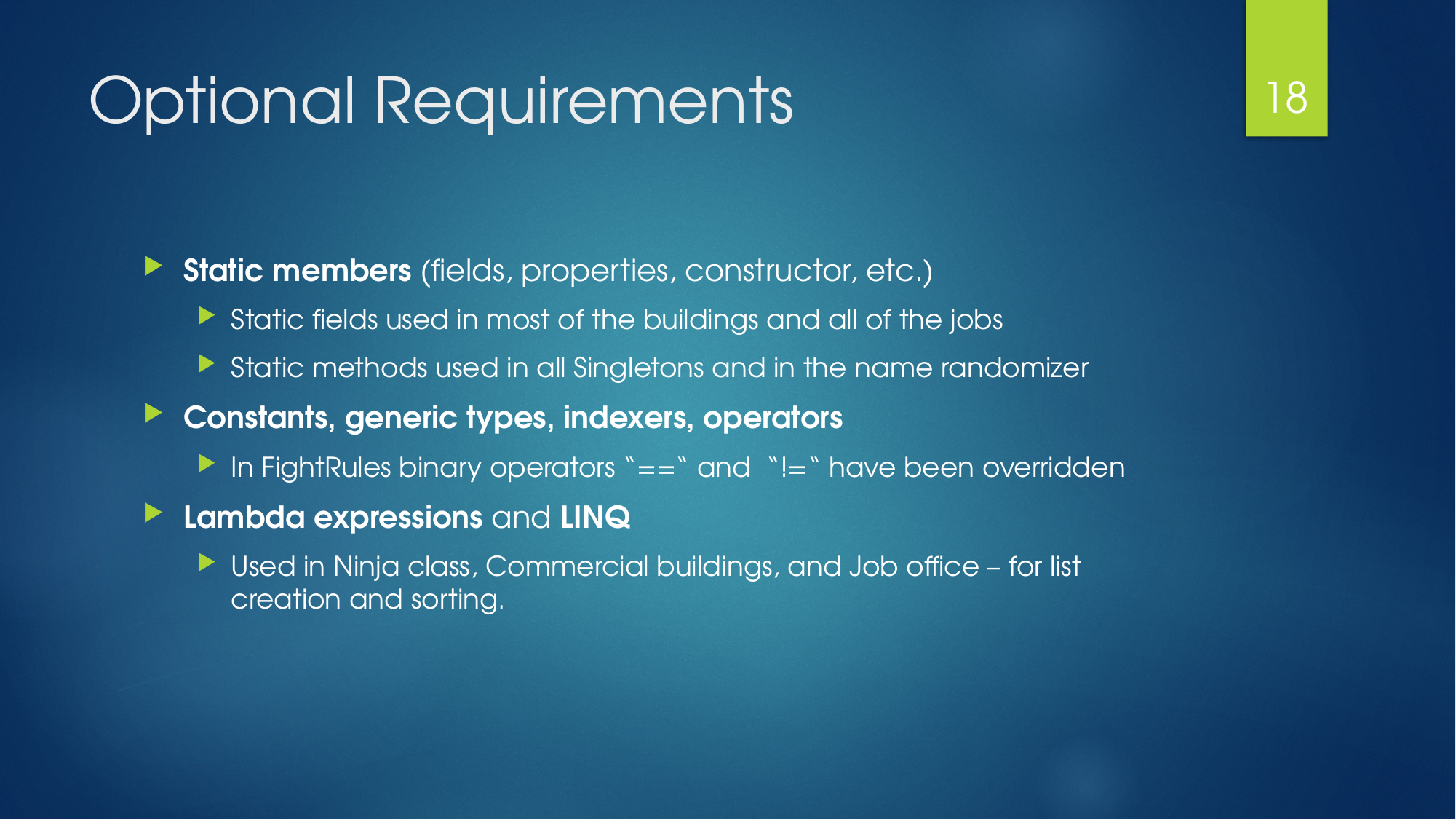

18
# Optional Requirements
Static members (fields, properties, constructor, etc.)
Static fields used in most of the buildings and all of the jobs
Static methods used in all Singletons and in the name randomizer
Constants, generic types, indexers, operators
In FightRules binary operators “==“ and  “!=“ have been overridden
Lambda expressions and LINQ
Used in Ninja class, Commercial buildings, and Job office – for list creation and sorting.